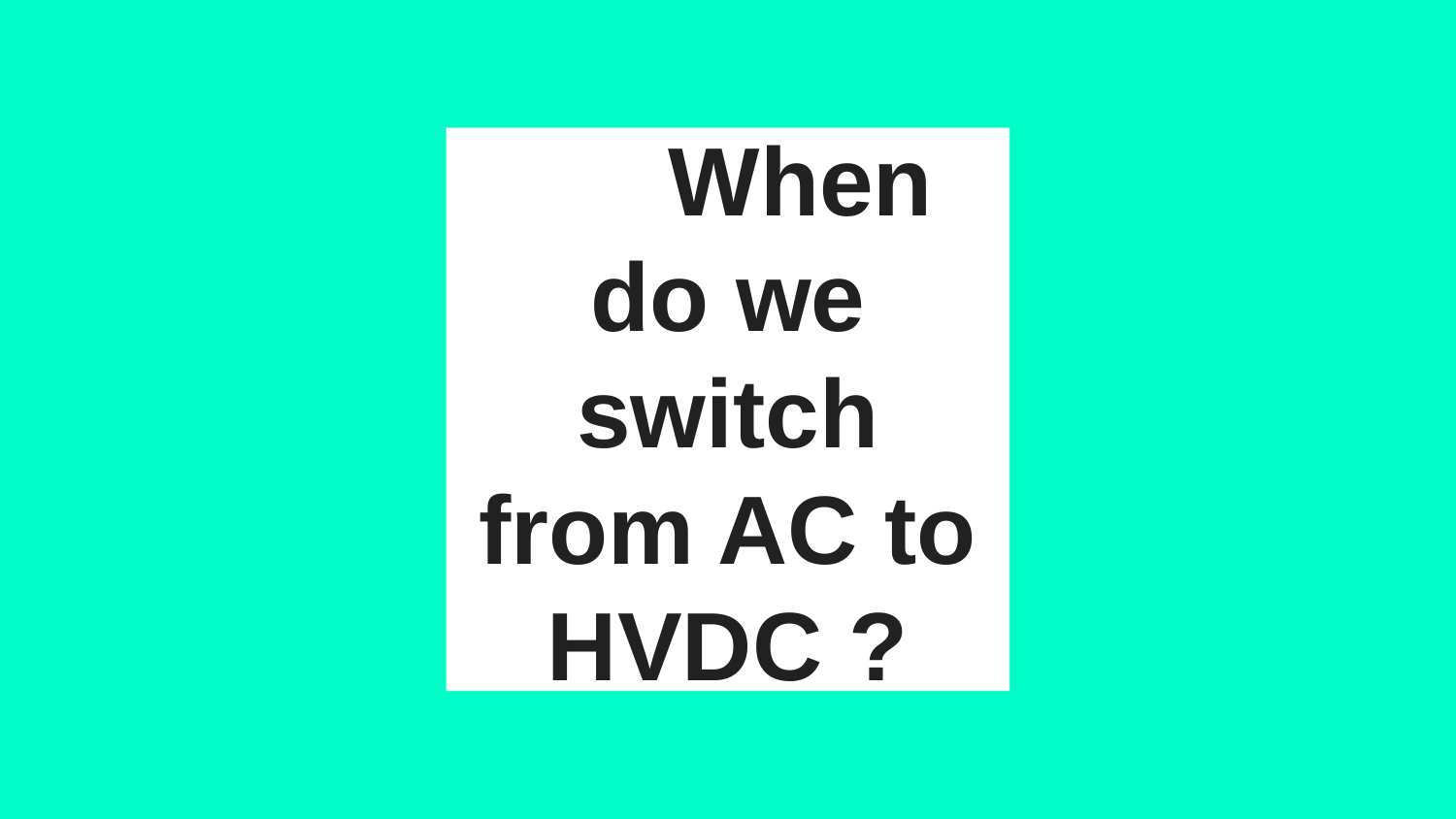

# When do we switch from AC to HVDC ?